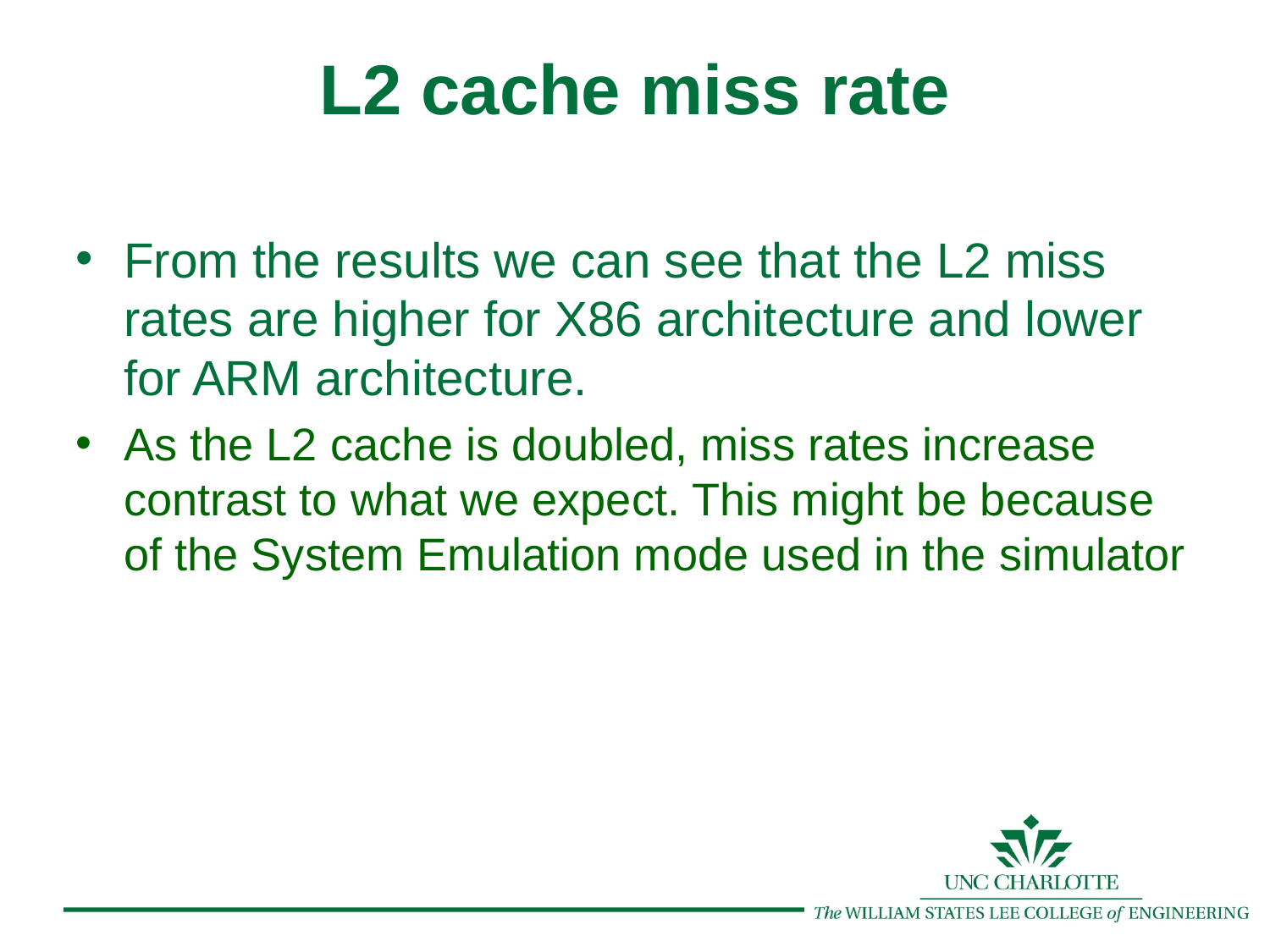

L2 cache miss rate
From the results we can see that the L2 miss rates are higher for X86 architecture and lower for ARM architecture.
As the L2 cache is doubled, miss rates increase contrast to what we expect. This might be because of the System Emulation mode used in the simulator